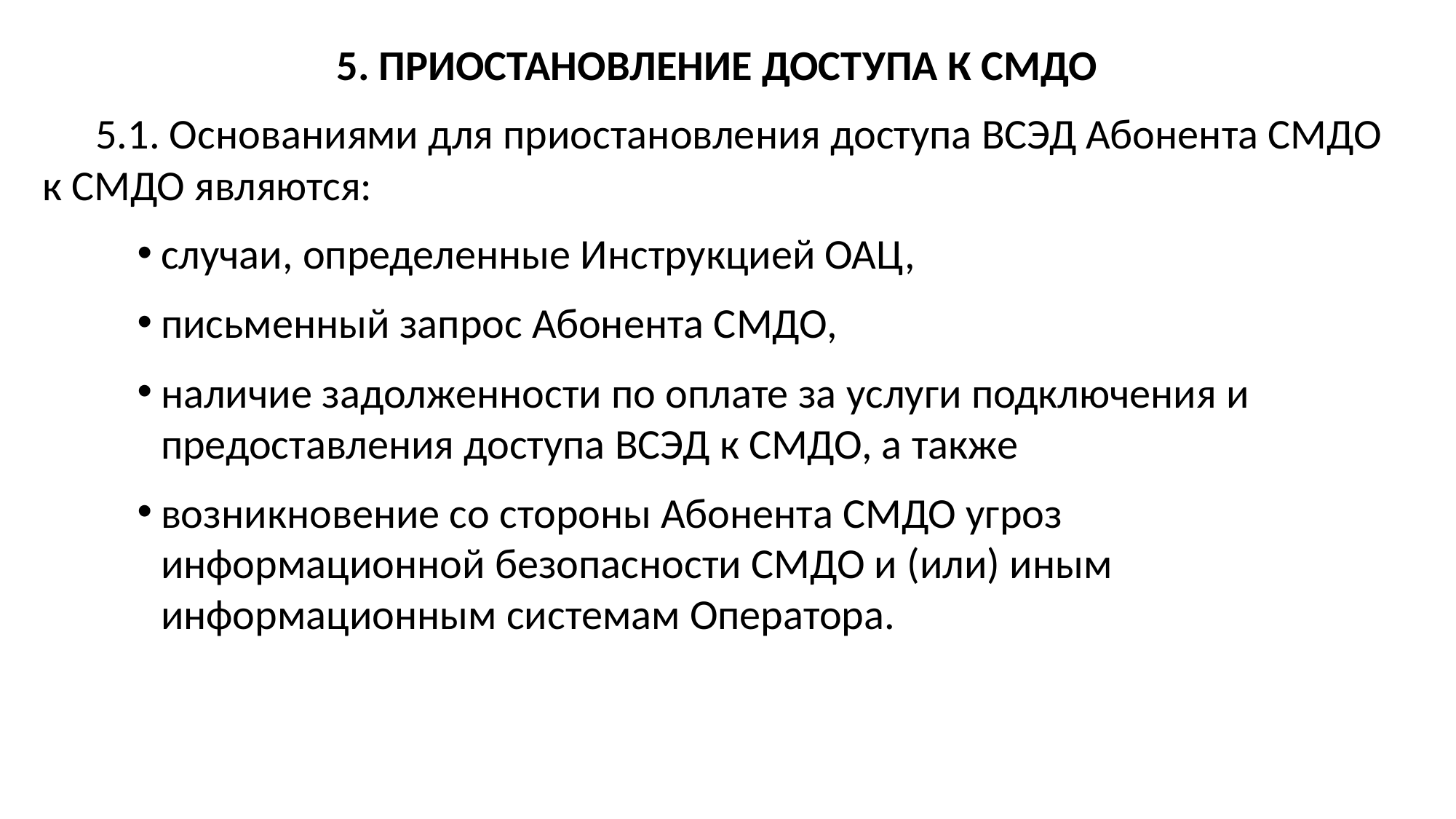

5. ПРИОСТАНОВЛЕНИЕ ДОСТУПА К СМДО
5.1. Основаниями для приостановления доступа ВСЭД Абонента СМДО к СМДО являются:
случаи, определенные Инструкцией ОАЦ,
письменный запрос Абонента СМДО,
наличие задолженности по оплате за услуги подключения и предоставления доступа ВСЭД к СМДО, а также
возникновение со стороны Абонента СМДО угроз информационной безопасности СМДО и (или) иным информационным системам Оператора.